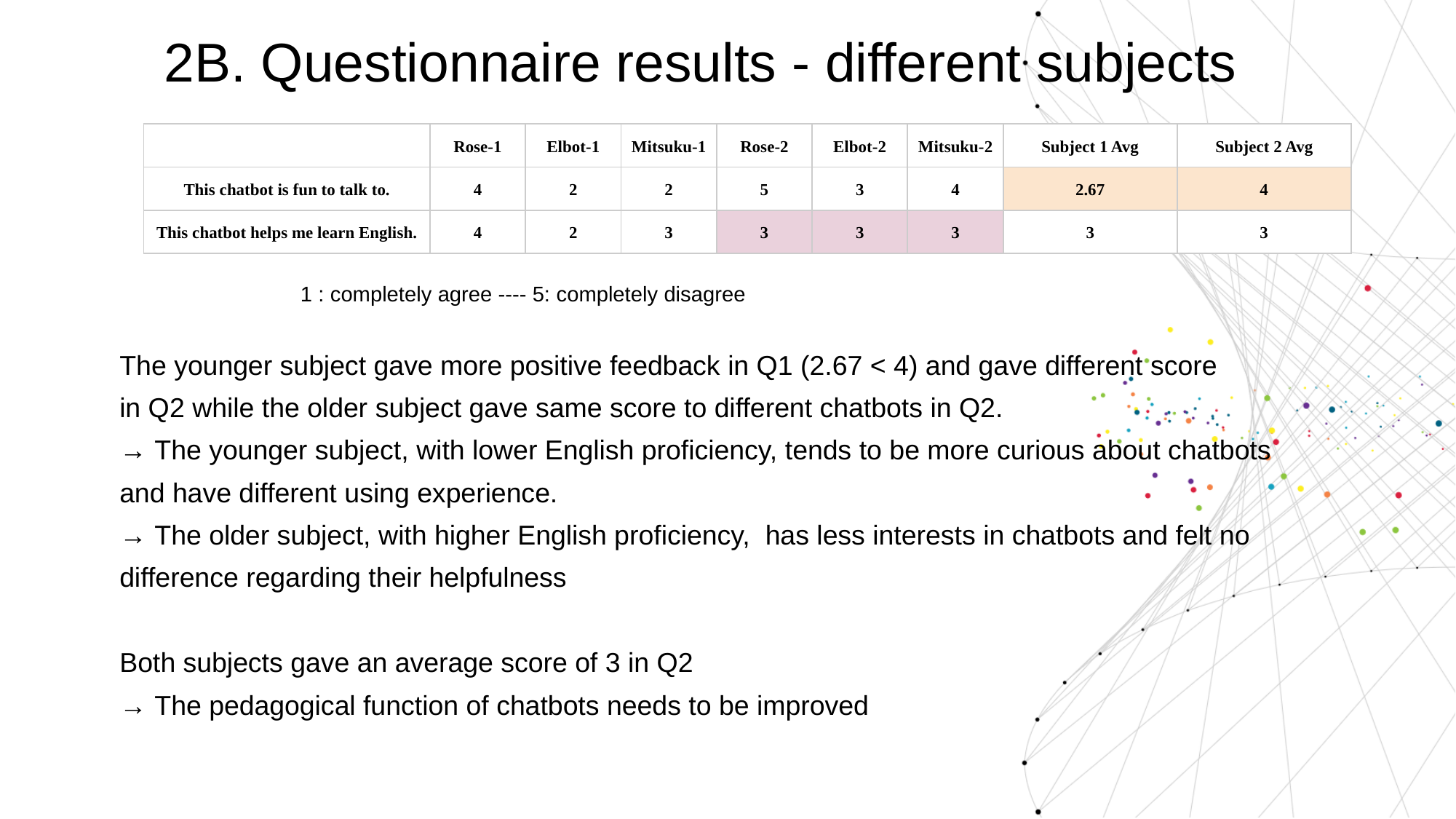

2B. Questionnaire results - different subjects
|  | Rose-1 | Elbot-1 | Mitsuku-1 | Rose-2 | Elbot-2 | Mitsuku-2 | Subject 1 Avg | Subject 2 Avg |
| --- | --- | --- | --- | --- | --- | --- | --- | --- |
| This chatbot is fun to talk to. | 4 | 2 | 2 | 5 | 3 | 4 | 2.67 | 4 |
| This chatbot helps me learn English. | 4 | 2 | 3 | 3 | 3 | 3 | 3 | 3 |
1 : completely agree ---- 5: completely disagree
The younger subject gave more positive feedback in Q1 (2.67 < 4) and gave different score in Q2 while the older subject gave same score to different chatbots in Q2.
→ The younger subject, with lower English proficiency, tends to be more curious about chatbots and have different using experience.
→ The older subject, with higher English proficiency,  has less interests in chatbots and felt no difference regarding their helpfulness

Both subjects gave an average score of 3 in Q2
→ The pedagogical function of chatbots needs to be improved